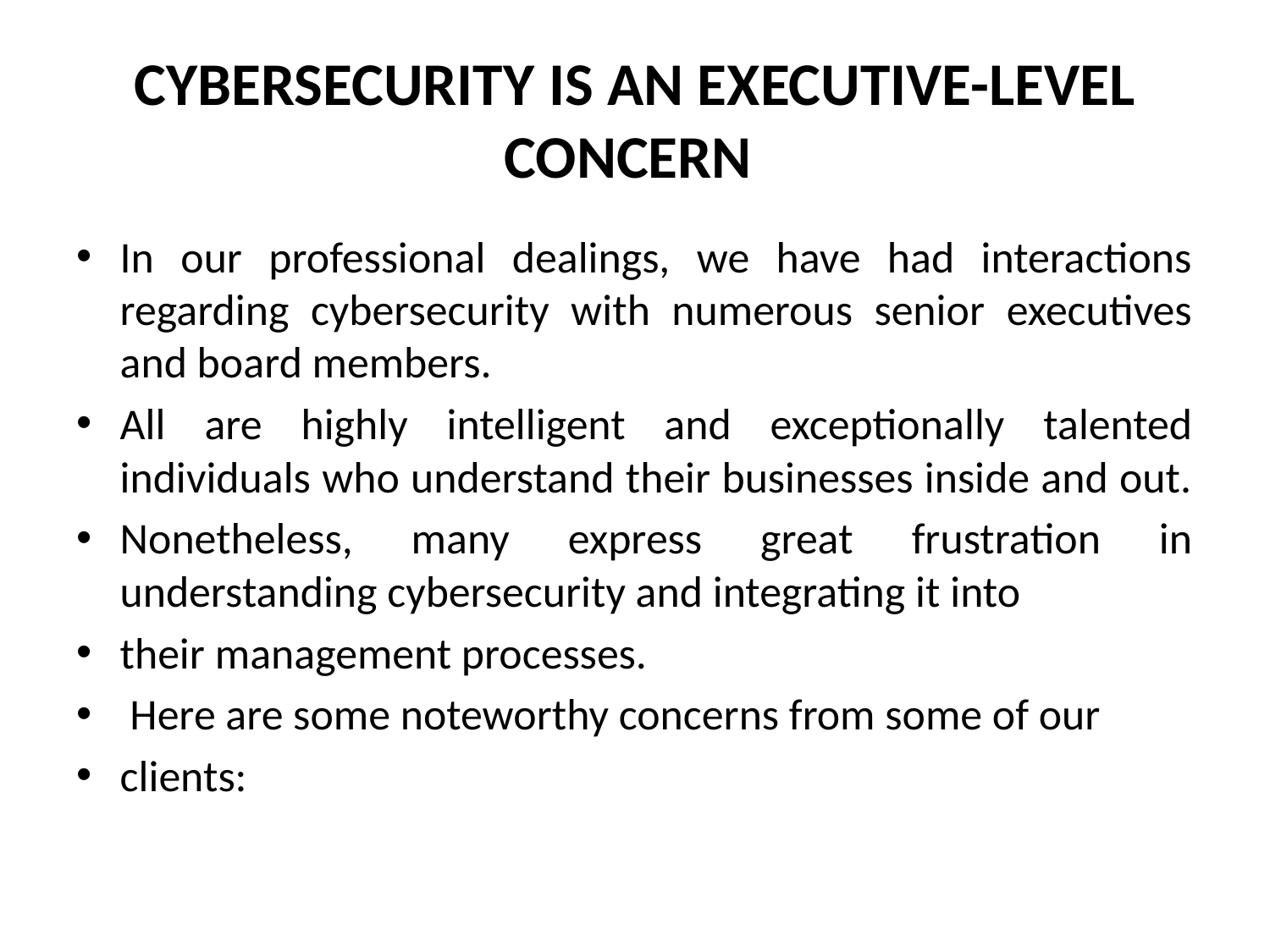

# CYBERSECURITY IS AN EXECUTIVE-LEVEL CONCERN
In our professional dealings, we have had interactions regarding cybersecurity with numerous senior executives and board members.
All are highly intelligent and exceptionally talented individuals who understand their businesses inside and out.
Nonetheless, many express great frustration in understanding cybersecurity and integrating it into
their management processes.
 Here are some noteworthy concerns from some of our
clients: